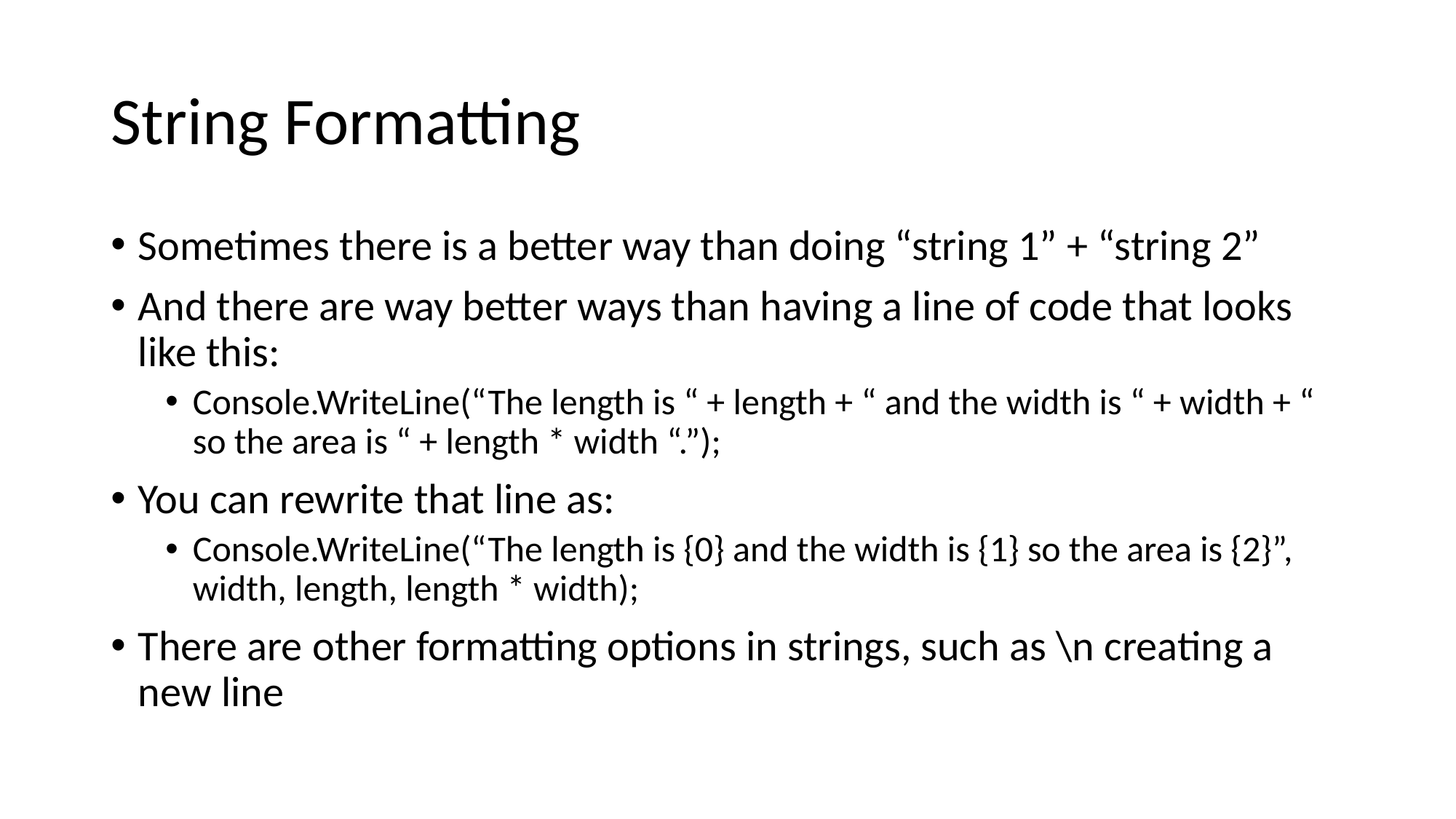

# String Formatting
Sometimes there is a better way than doing “string 1” + “string 2”
And there are way better ways than having a line of code that looks like this:
Console.WriteLine(“The length is “ + length + “ and the width is “ + width + “ so the area is “ + length * width “.”);
You can rewrite that line as:
Console.WriteLine(“The length is {0} and the width is {1} so the area is {2}”, width, length, length * width);
There are other formatting options in strings, such as \n creating a new line